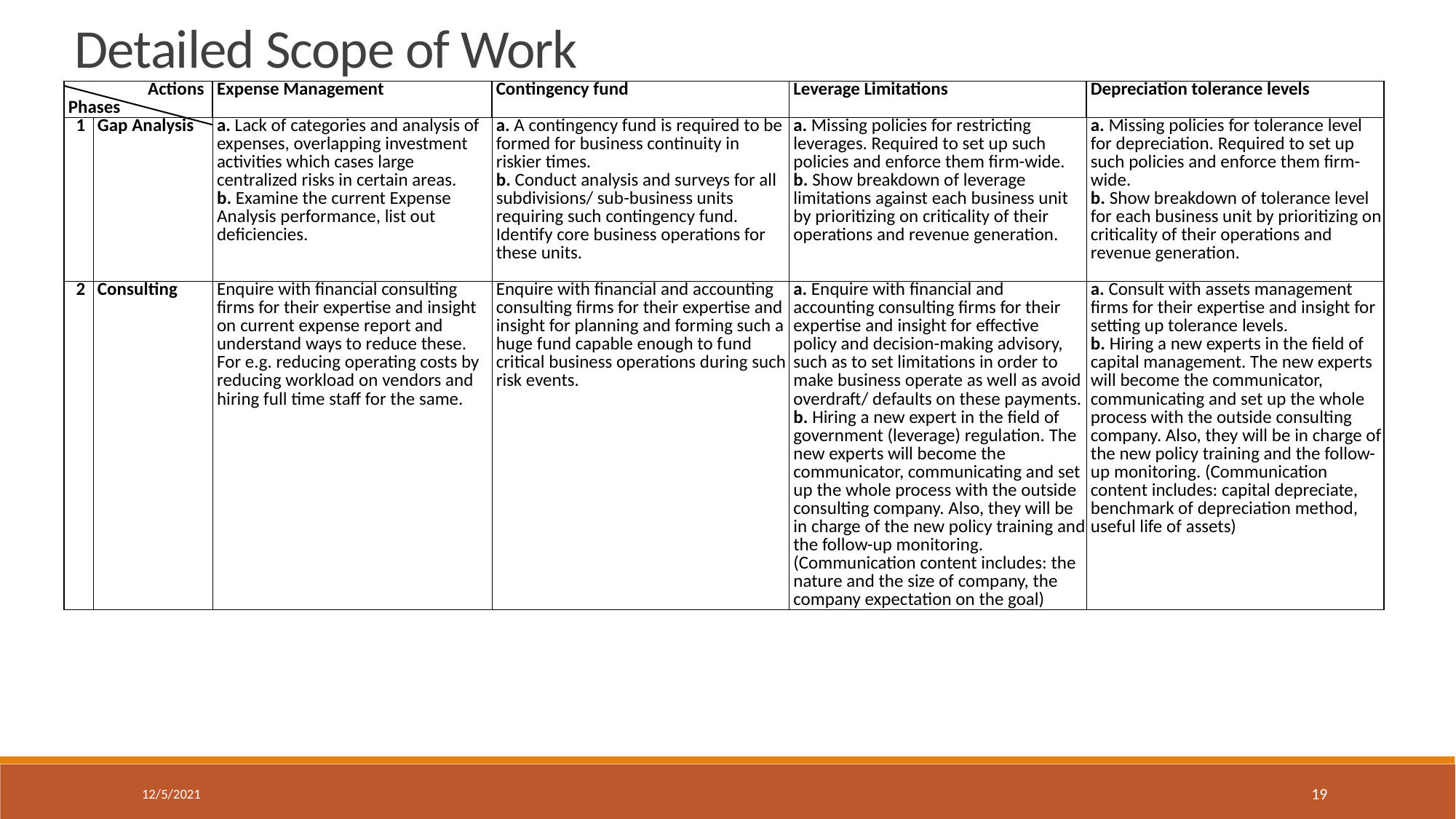

Detailed Scope of Work
| Actions Phases |  | Expense Management | Contingency fund | Leverage Limitations | Depreciation tolerance levels |
| --- | --- | --- | --- | --- | --- |
| 1 | Gap Analysis | a. Lack of categories and analysis of expenses, overlapping investment activities which cases large centralized risks in certain areas. b. Examine the current Expense Analysis performance, list out deficiencies. | a. A contingency fund is required to be formed for business continuity in riskier times. b. Conduct analysis and surveys for all subdivisions/ sub-business units requiring such contingency fund. Identify core business operations for these units. | a. Missing policies for restricting leverages. Required to set up such policies and enforce them firm-wide. b. Show breakdown of leverage limitations against each business unit by prioritizing on criticality of their operations and revenue generation. | a. Missing policies for tolerance level for depreciation. Required to set up such policies and enforce them firm-wide. b. Show breakdown of tolerance level for each business unit by prioritizing on criticality of their operations and revenue generation. |
| 2 | Consulting | Enquire with financial consulting firms for their expertise and insight on current expense report and understand ways to reduce these. For e.g. reducing operating costs by reducing workload on vendors and hiring full time staff for the same. | Enquire with financial and accounting consulting firms for their expertise and insight for planning and forming such a huge fund capable enough to fund critical business operations during such risk events. | a. Enquire with financial and accounting consulting firms for their expertise and insight for effective policy and decision-making advisory, such as to set limitations in order to make business operate as well as avoid overdraft/ defaults on these payments. b. Hiring a new expert in the field of government (leverage) regulation. The new experts will become the communicator, communicating and set up the whole process with the outside consulting company. Also, they will be in charge of the new policy training and the follow-up monitoring. (Communication content includes: the nature and the size of company, the company expectation on the goal) | a. Consult with assets management firms for their expertise and insight for setting up tolerance levels. b. Hiring a new experts in the field of capital management. The new experts will become the communicator, communicating and set up the whole process with the outside consulting company. Also, they will be in charge of the new policy training and the follow-up monitoring. (Communication content includes: capital depreciate, benchmark of depreciation method, useful life of assets) |
12/5/2021
19